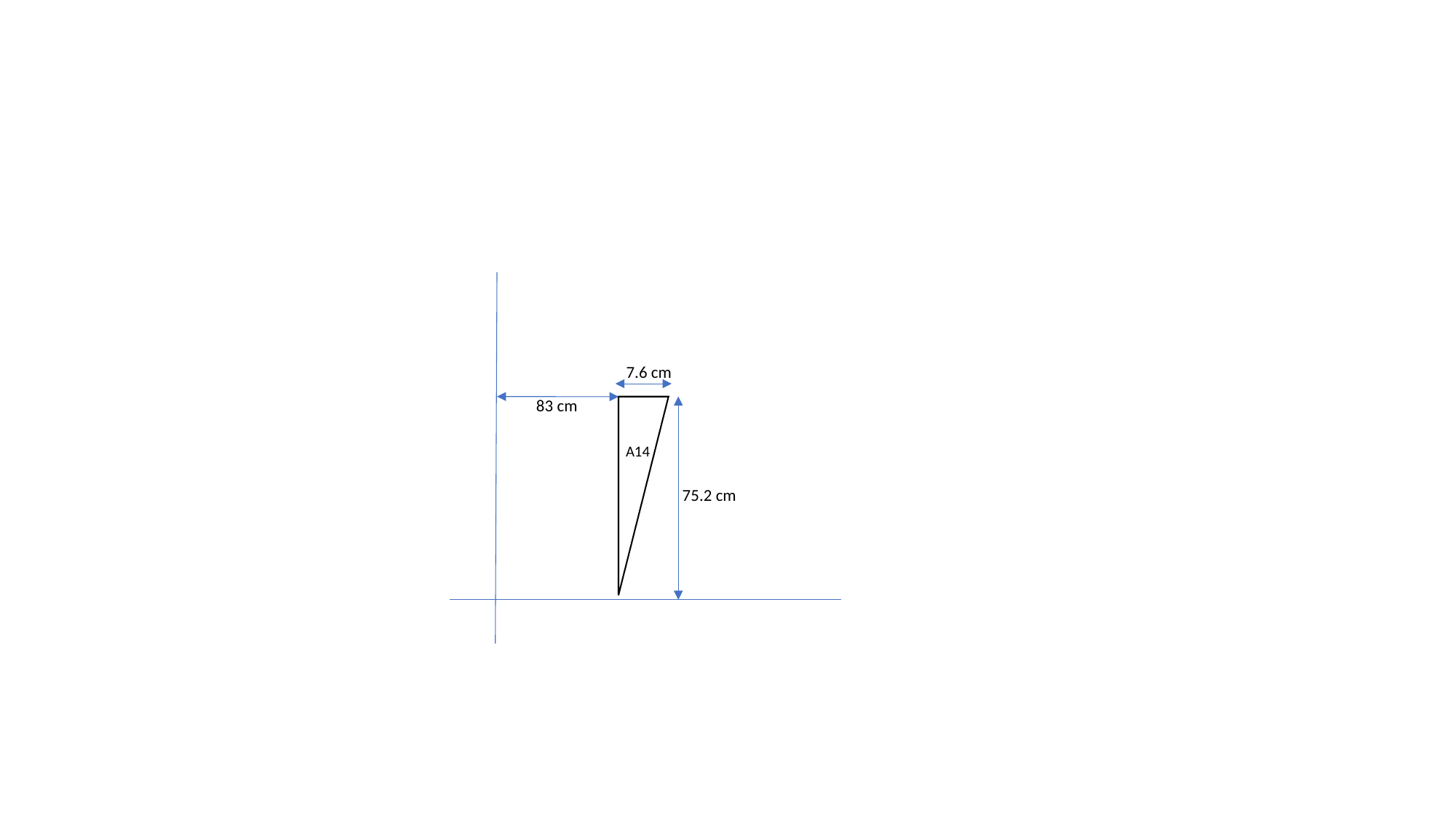

7.6 cm
83 cm

A14
75.2 cm